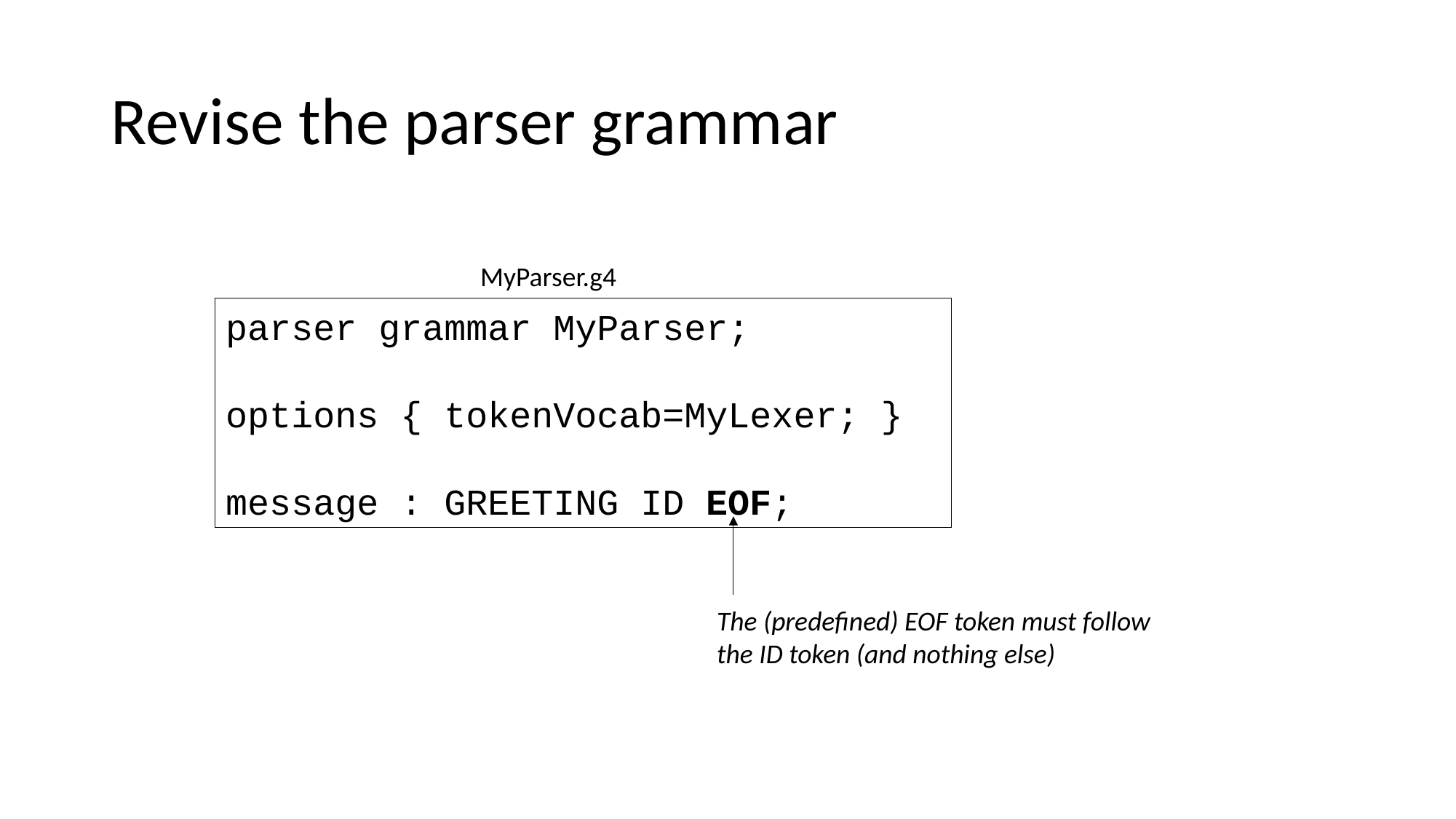

# Revise the parser grammar
MyParser.g4
parser grammar MyParser;

options { tokenVocab=MyLexer; }

message : GREETING ID EOF;
The (predefined) EOF token must follow the ID token (and nothing else)